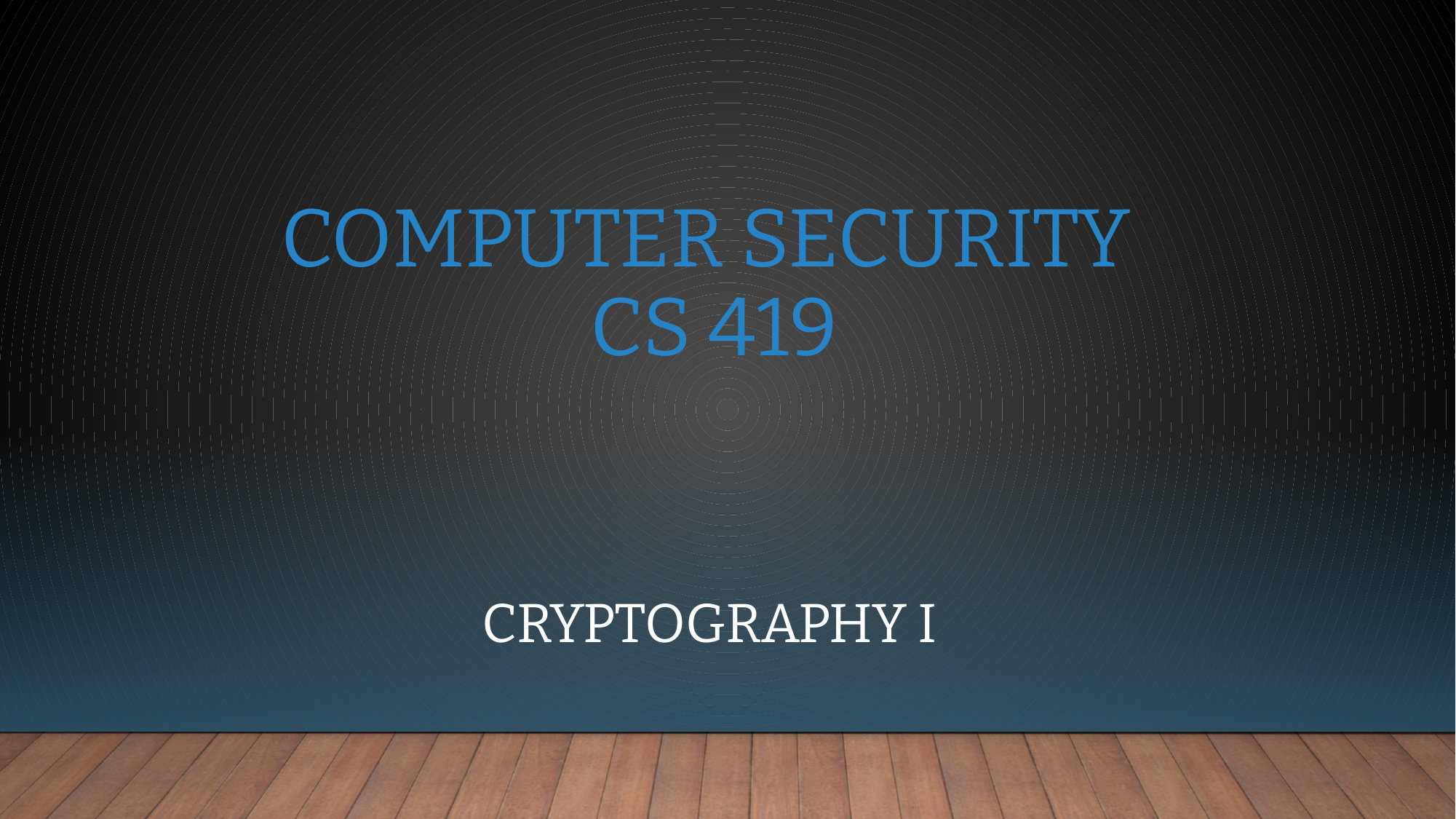

# Computer Security CS 419
Cryptography I